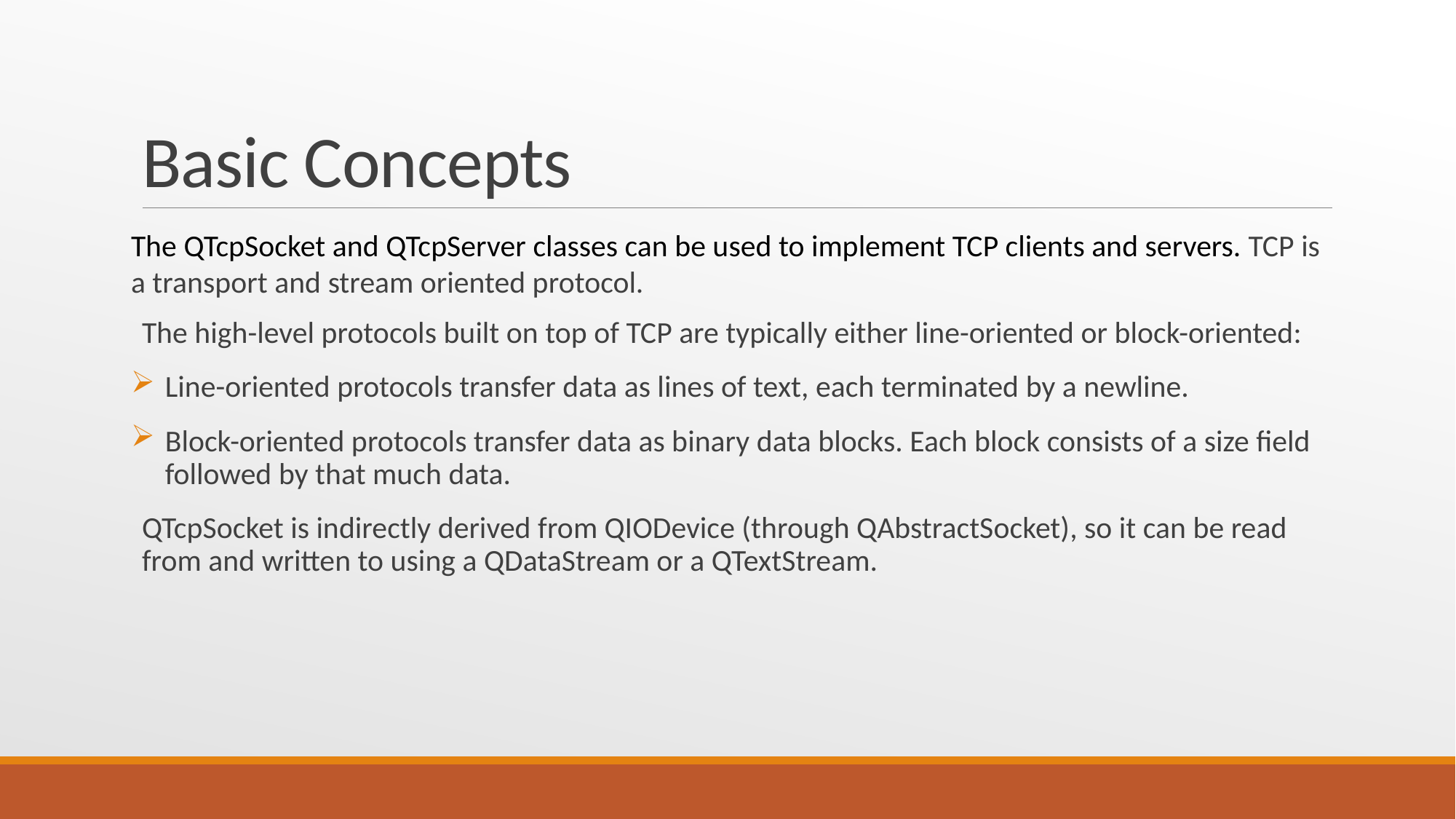

# Basic Concepts
The QTcpSocket and QTcpServer classes can be used to implement TCP clients and servers. TCP is a transport and stream oriented protocol.
The high-level protocols built on top of TCP are typically either line-oriented or block-oriented:
Line-oriented protocols transfer data as lines of text, each terminated by a newline.
Block-oriented protocols transfer data as binary data blocks. Each block consists of a size field followed by that much data.
QTcpSocket is indirectly derived from QIODevice (through QAbstractSocket), so it can be read from and written to using a QDataStream or a QTextStream.